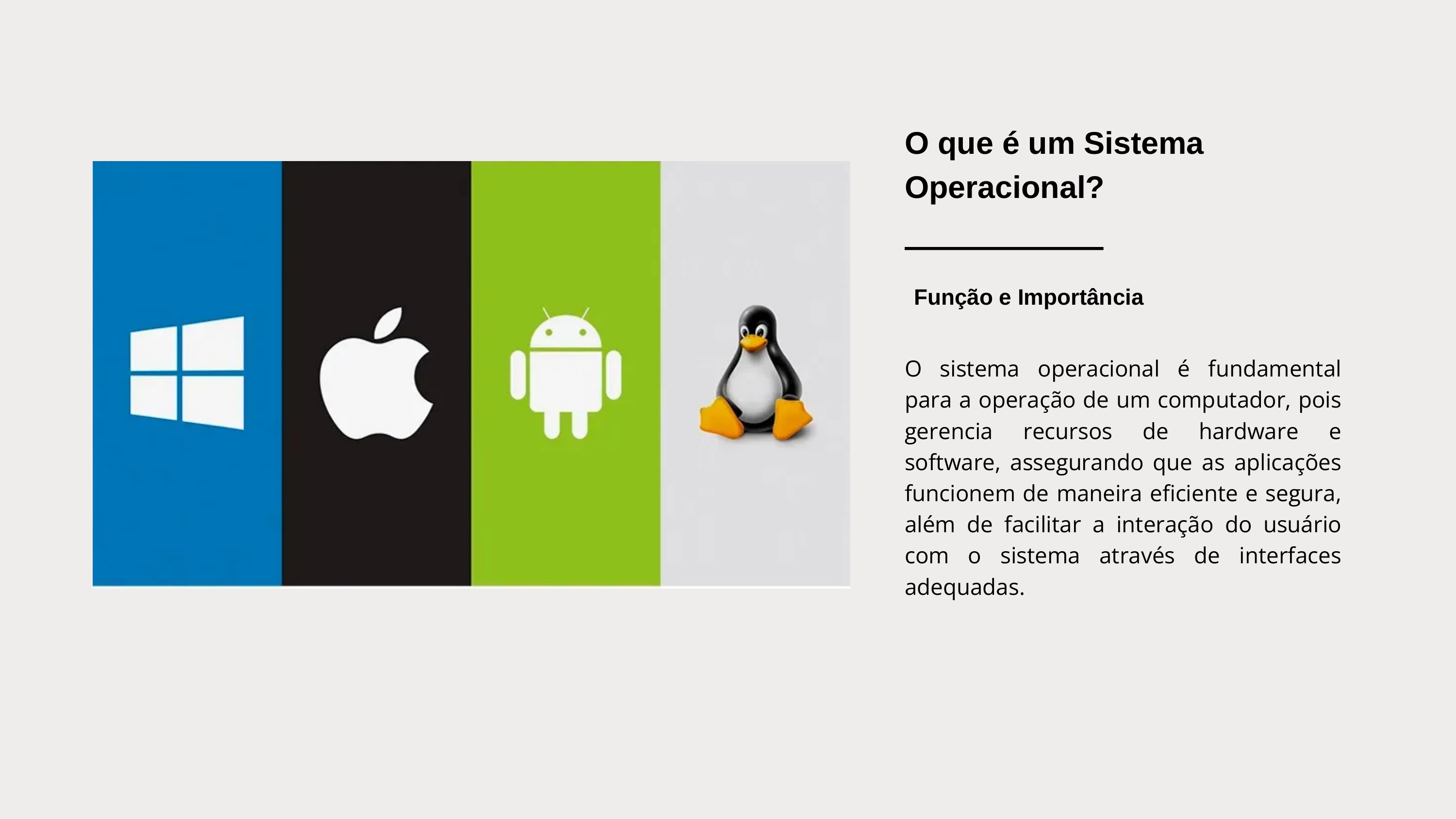

O que é um Sistema Operacional?

Função e Importância
O sistema operacional é fundamental para a operação de um computador, pois gerencia recursos de hardware e software, assegurando que as aplicações funcionem de maneira eficiente e segura, além de facilitar a interação do usuário com o sistema através de interfaces adequadas.